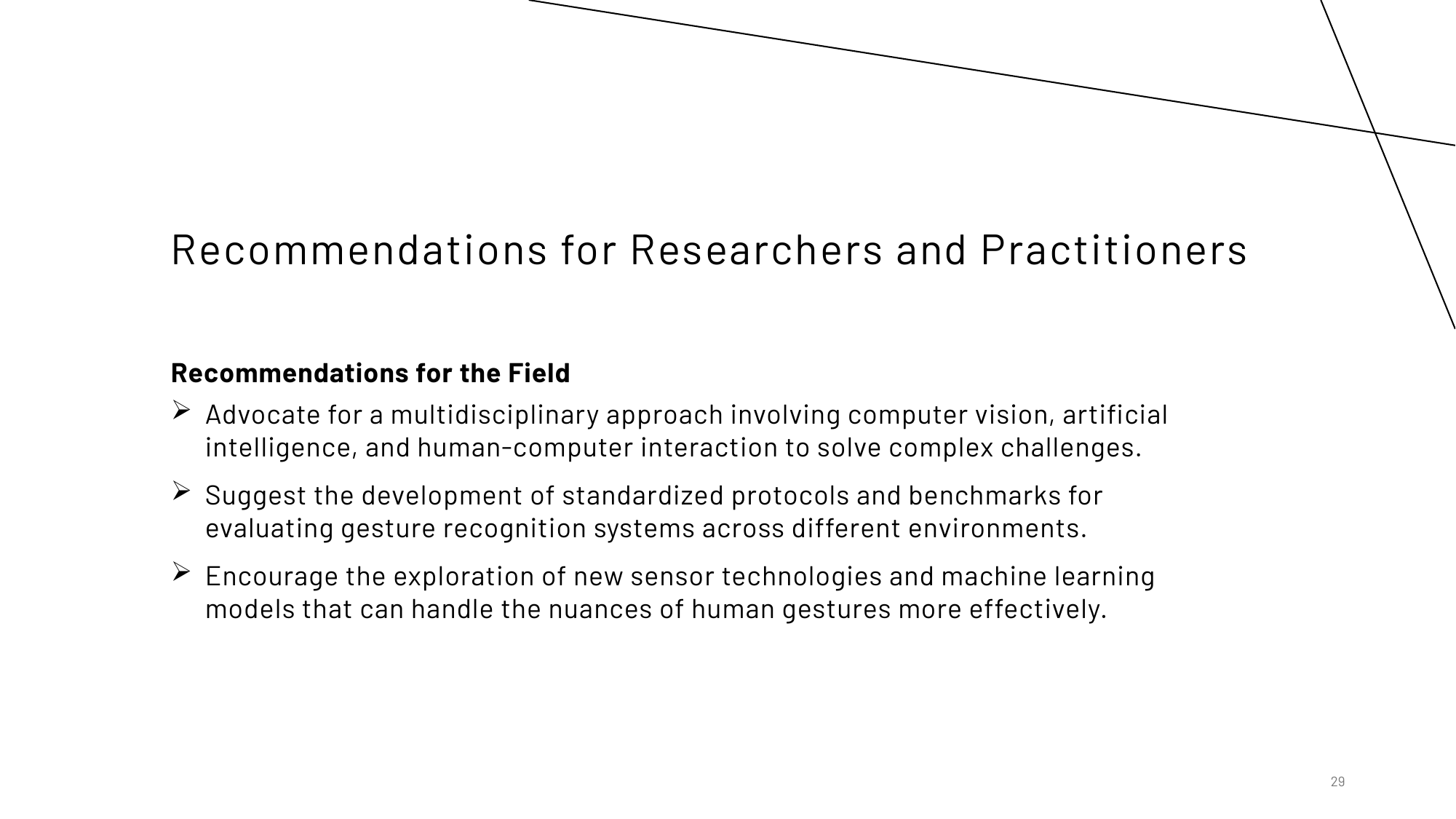

# Recommendations for Researchers and Practitioners
Recommendations for the Field
Advocate for a multidisciplinary approach involving computer vision, artificial intelligence, and human-computer interaction to solve complex challenges.
Suggest the development of standardized protocols and benchmarks for evaluating gesture recognition systems across different environments.
Encourage the exploration of new sensor technologies and machine learning models that can handle the nuances of human gestures more effectively.
29